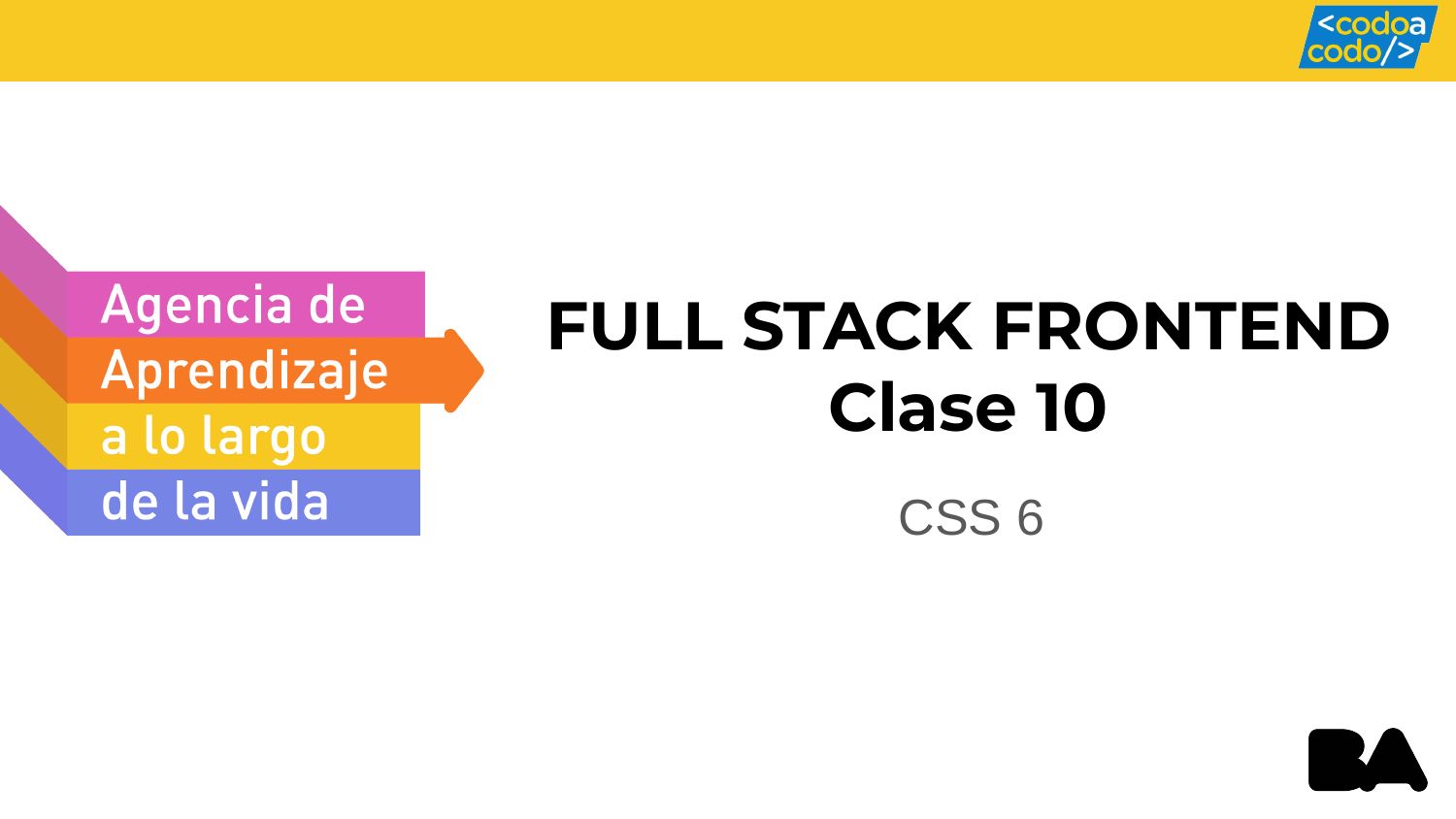

FULL STACK FRONTEND
Clase 10
CSS 6